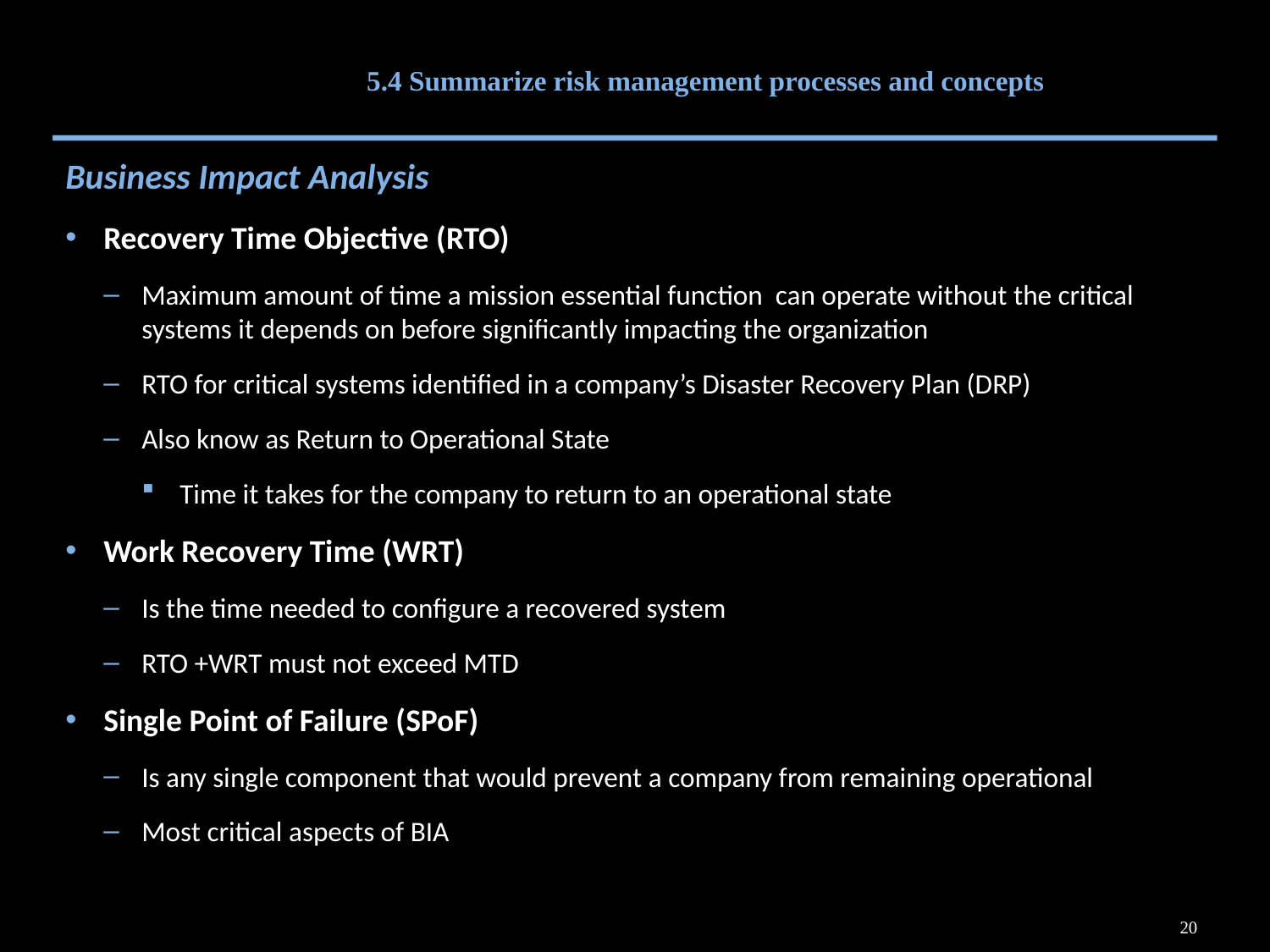

# 5.4 Summarize risk management processes and concepts
Business Impact Analysis
Recovery Time Objective (RTO)
Maximum amount of time a mission essential function  can operate without the critical systems it depends on before significantly impacting the organization
RTO for critical systems identified in a company’s Disaster Recovery Plan (DRP)
Also know as Return to Operational State
Time it takes for the company to return to an operational state
Work Recovery Time (WRT)
Is the time needed to configure a recovered system
RTO +WRT must not exceed MTD
Single Point of Failure (SPoF)
Is any single component that would prevent a company from remaining operational
Most critical aspects of BIA

20